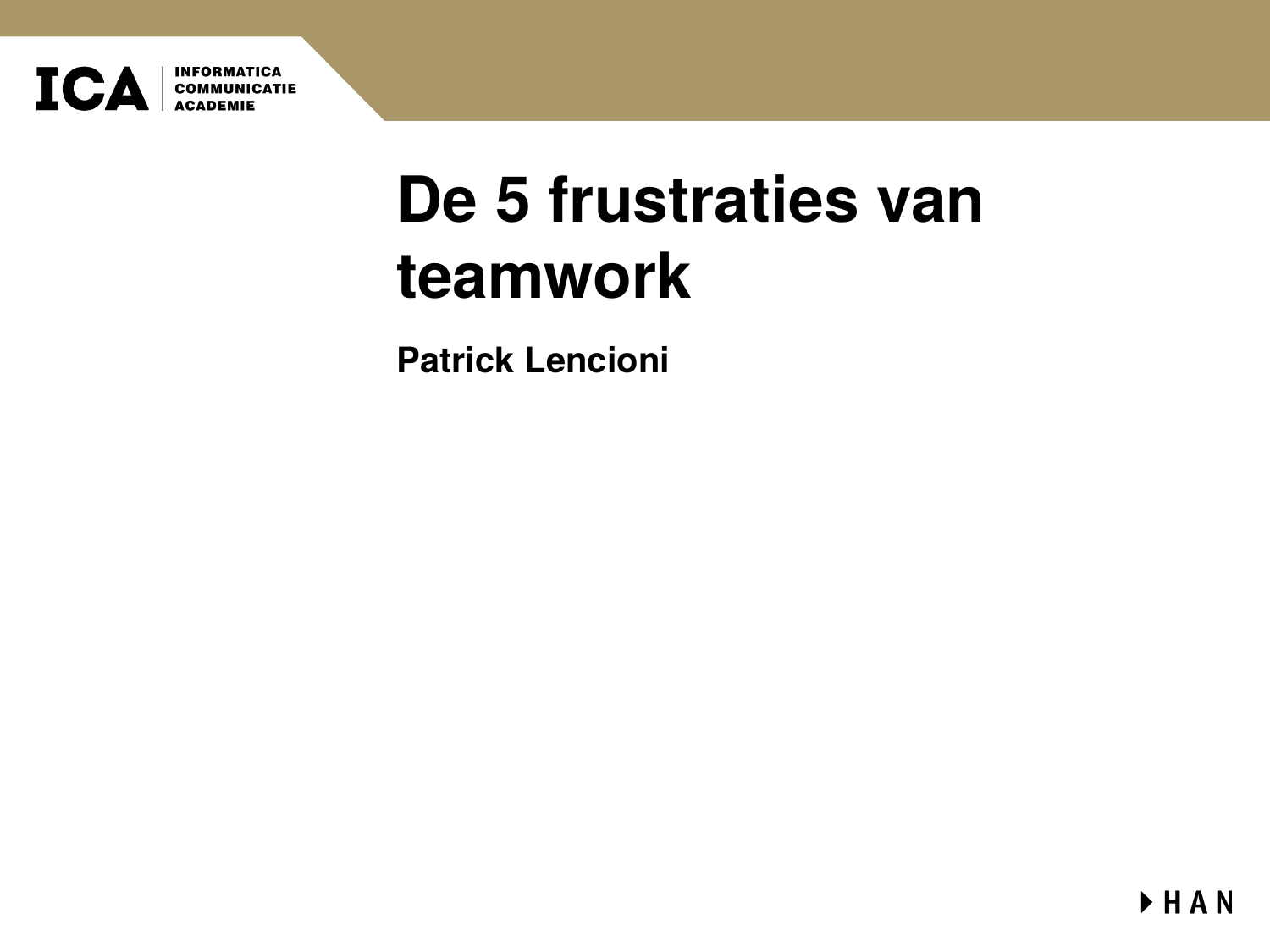

# De 5 frustraties van teamwork

Patrick Lencioni